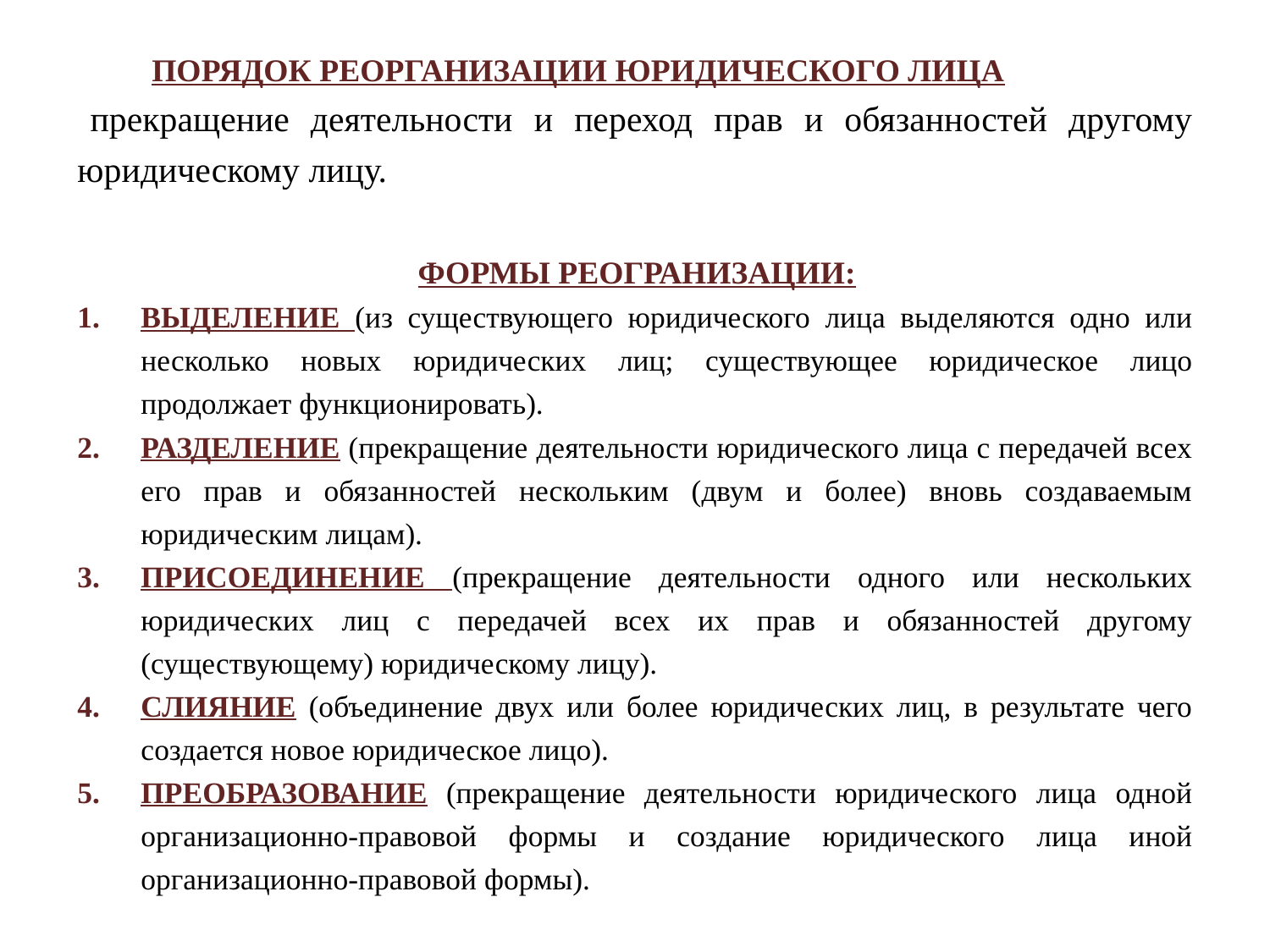

ПОРЯДОК РЕОРГАНИЗАЦИИ ЮРИДИЧЕСКОГО ЛИЦА
прекращение деятельности и переход прав и обязанностей другому юридическому лицу.

ФОРМЫ РЕОГРАНИЗАЦИИ:
Выделение (из существующего юридического лица выделяются одно или несколько новых юридических лиц; существующее юридическое лицо продолжает функционировать).
Разделение (прекращение деятельности юридического лица с передачей всех его прав и обязанностей нескольким (двум и более) вновь создаваемым юридическим лицам).
Присоединение (прекращение деятельности одного или нескольких юридических лиц с передачей всех их прав и обязанностей другому (существующему) юридическому лицу).
Слияние (объединение двух или более юридических лиц, в результате чего создается новое юридическое лицо).
Преобразование (прекращение деятельности юридического лица одной организационно-правовой формы и создание юридического лица иной организационно-правовой формы).